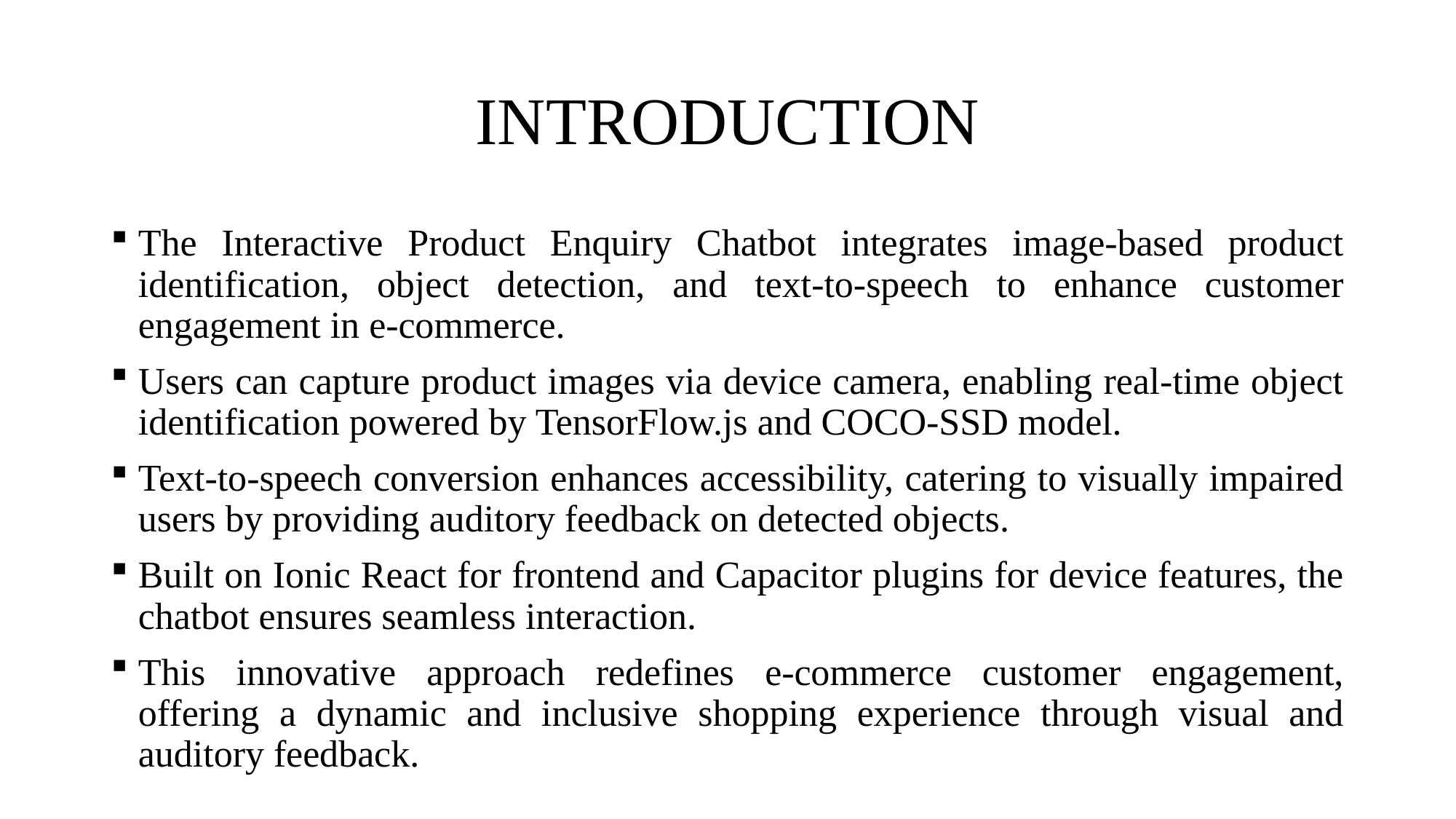

# INTRODUCTION
The Interactive Product Enquiry Chatbot integrates image-based product identification, object detection, and text-to-speech to enhance customer engagement in e-commerce.
Users can capture product images via device camera, enabling real-time object identification powered by TensorFlow.js and COCO-SSD model.
Text-to-speech conversion enhances accessibility, catering to visually impaired users by providing auditory feedback on detected objects.
Built on Ionic React for frontend and Capacitor plugins for device features, the chatbot ensures seamless interaction.
This innovative approach redefines e-commerce customer engagement, offering a dynamic and inclusive shopping experience through visual and auditory feedback.